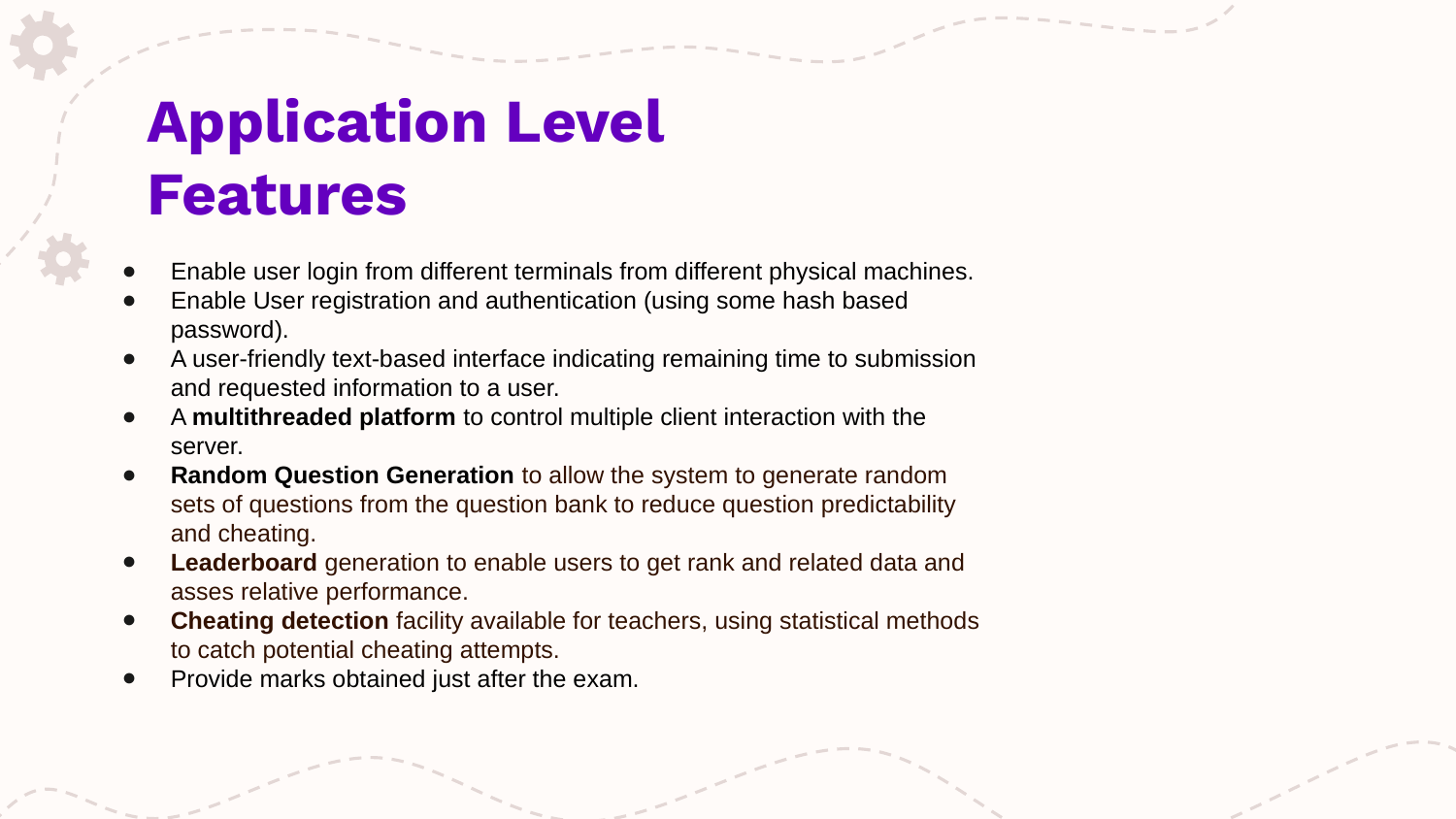

# Application Level Features

Enable user login from different terminals from different physical machines.
Enable User registration and authentication (using some hash based password).
A user-friendly text-based interface indicating remaining time to submission and requested information to a user.
A multithreaded platform to control multiple client interaction with the server.
Random Question Generation to allow the system to generate random sets of questions from the question bank to reduce question predictability and cheating.
Leaderboard generation to enable users to get rank and related data and asses relative performance.
Cheating detection facility available for teachers, using statistical methods to catch potential cheating attempts.
Provide marks obtained just after the exam.